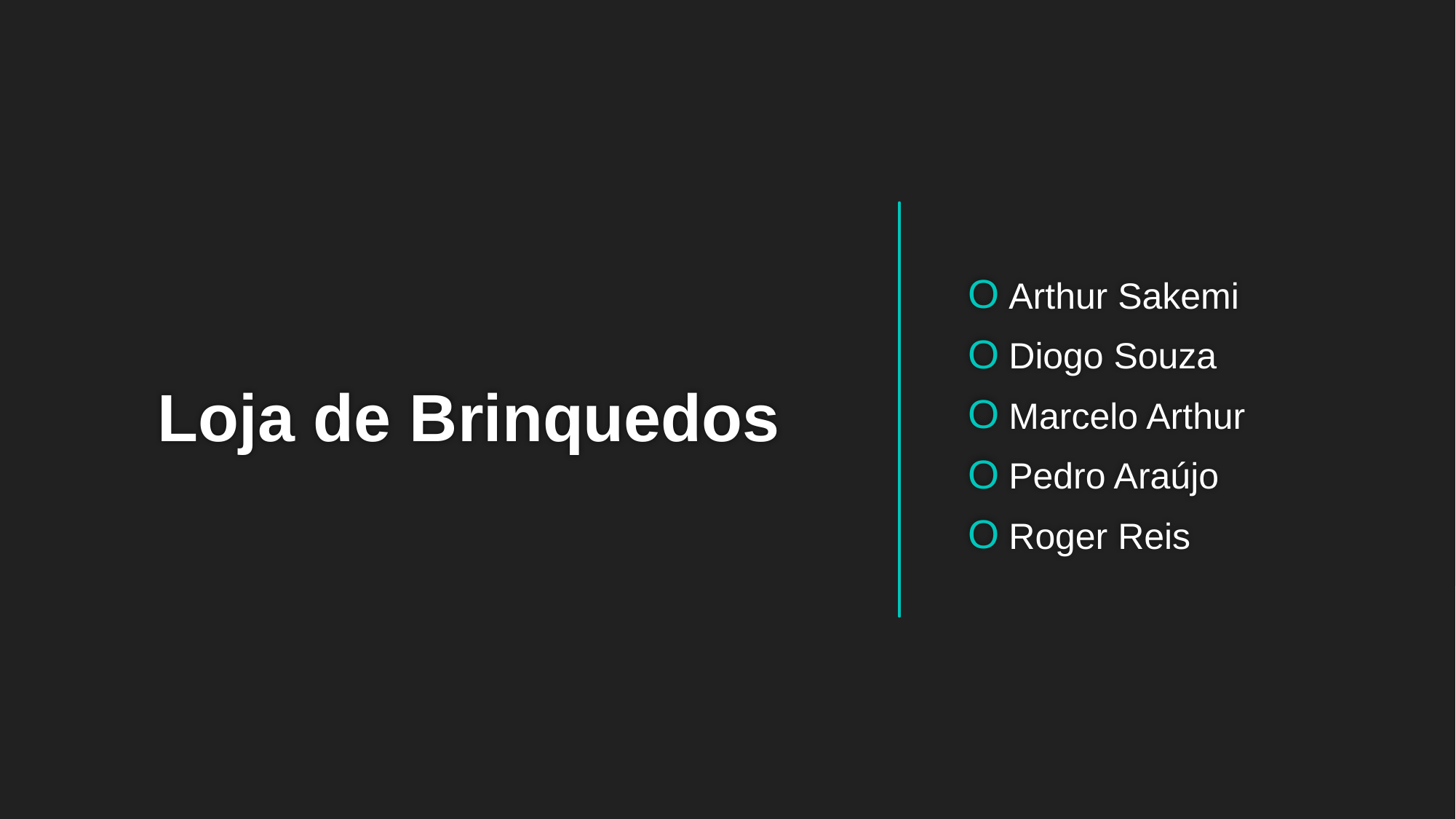

Arthur Sakemi
Diogo Souza
Marcelo Arthur
Pedro Araújo
Roger Reis
# Loja de Brinquedos